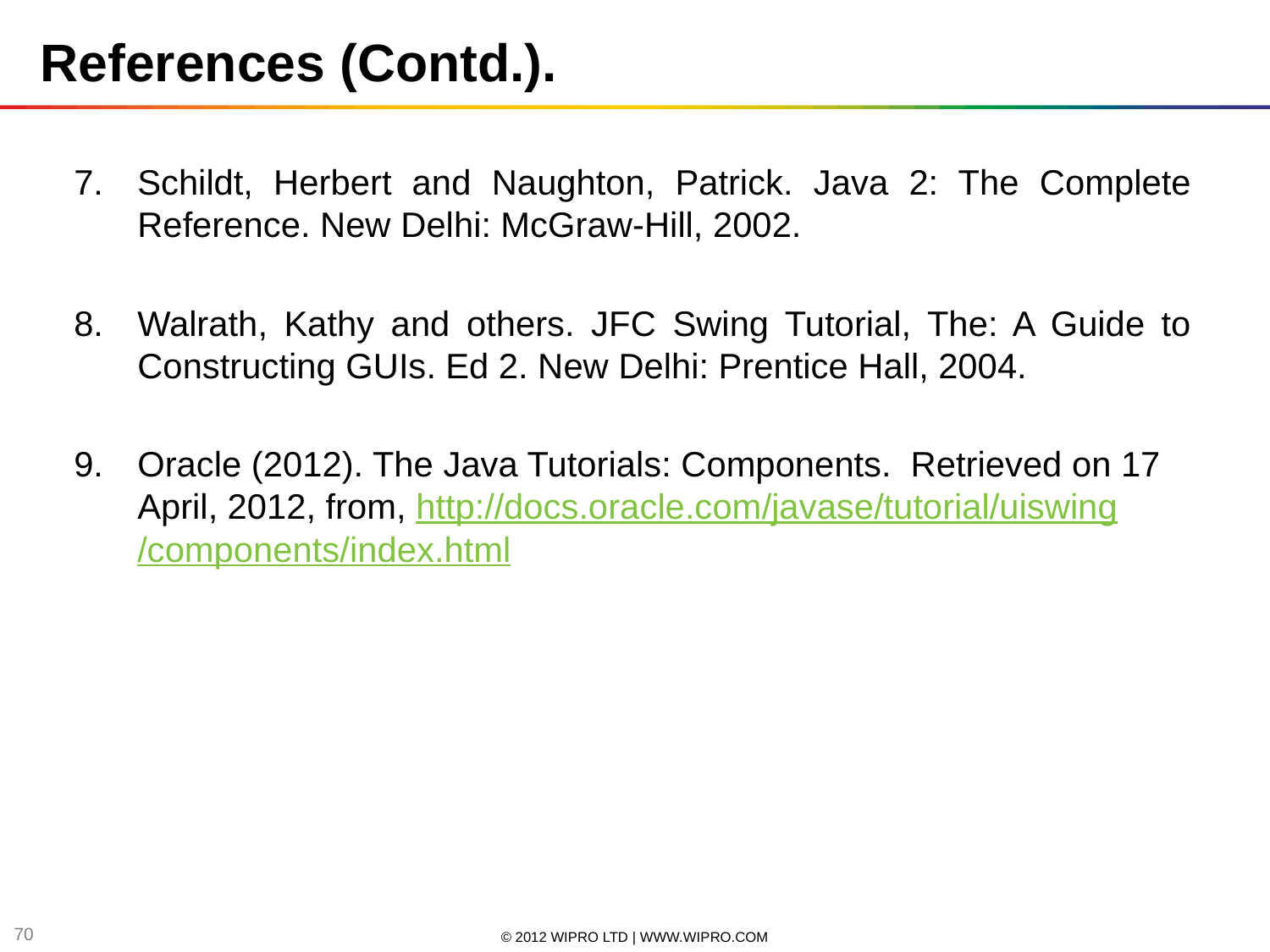

References (Contd.).
Schildt, Herbert and Naughton, Patrick. Java 2: The Complete Reference. New Delhi: McGraw-Hill, 2002.

Walrath, Kathy and others. JFC Swing Tutorial, The: A Guide to Constructing GUIs. Ed 2. New Delhi: Prentice Hall, 2004.

Oracle (2012). The Java Tutorials: Components.  Retrieved on 17 April, 2012, from, http://docs.oracle.com/javase/tutorial/uiswing/components/index.html